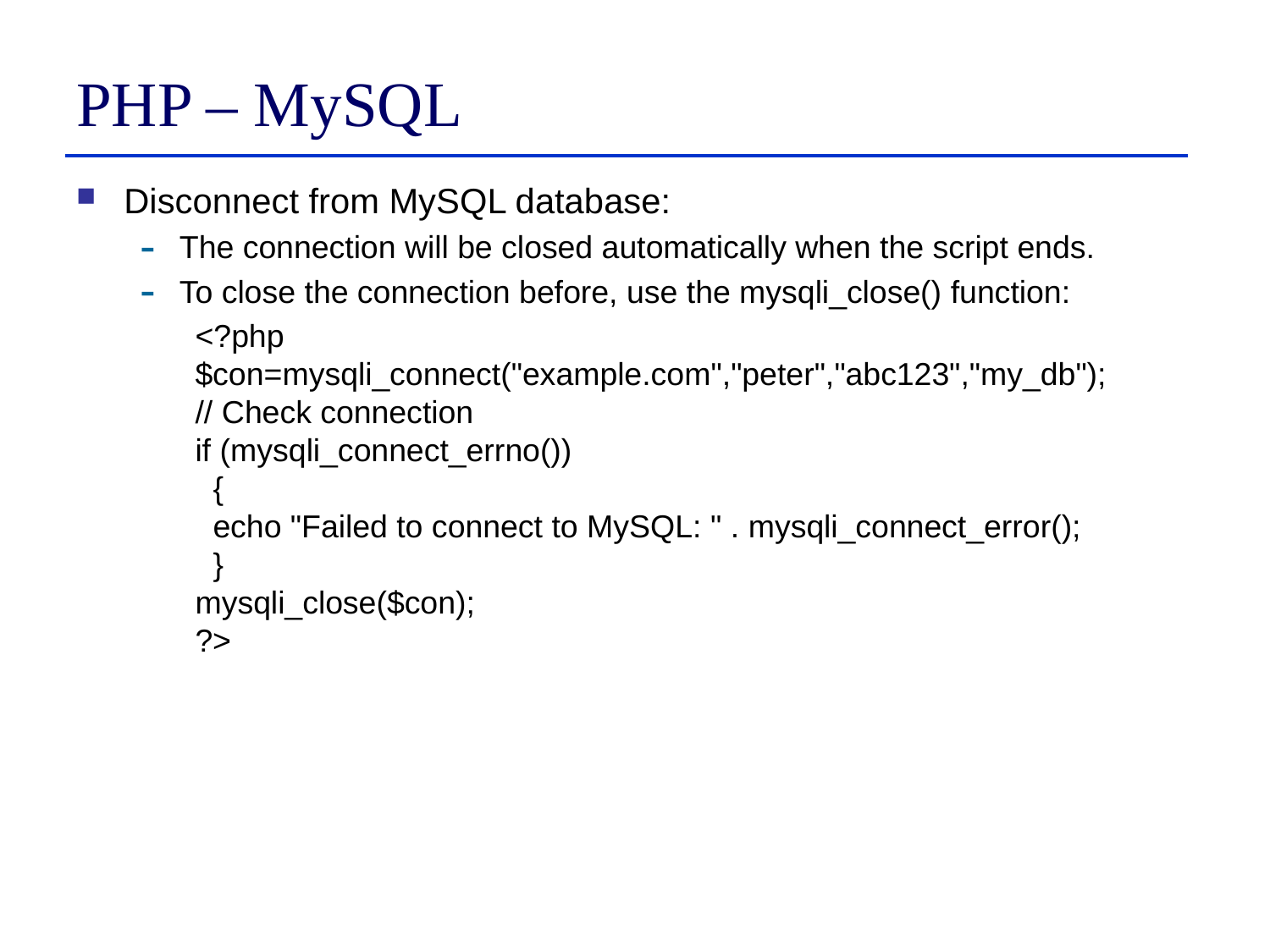

# PHP – MySQL
Disconnect from MySQL database:
The connection will be closed automatically when the script ends.
To close the connection before, use the mysqli_close() function:
<?php
$con=mysqli_connect("example.com","peter","abc123","my_db");
// Check connection
if (mysqli_connect_errno())
  {
  echo "Failed to connect to MySQL: " . mysqli_connect_error();
  }
mysqli_close($con);
?>